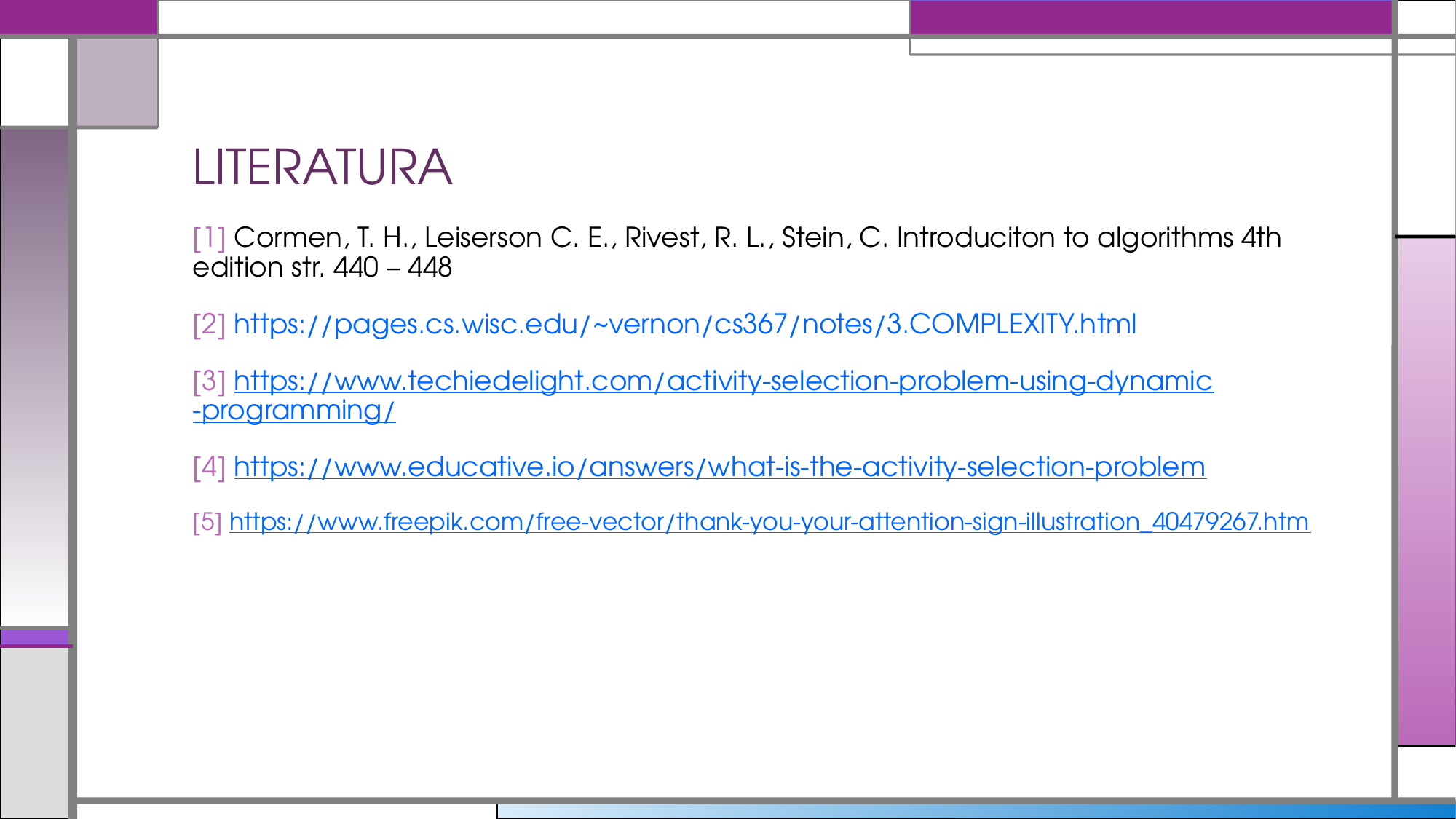

# LITERATURA
[1] Cormen, T. H., Leiserson C. E., Rivest, R. L., Stein, C. Introduciton to algorithms 4th edition str. 440 – 448
[2] https://pages.cs.wisc.edu/~vernon/cs367/notes/3.COMPLEXITY.html
[3] https://www.techiedelight.com/activity-selection-problem-using-dynamic-programming/
[4] https://www.educative.io/answers/what-is-the-activity-selection-problem
[5] https://www.freepik.com/free-vector/thank-you-your-attention-sign-illustration_40479267.htm